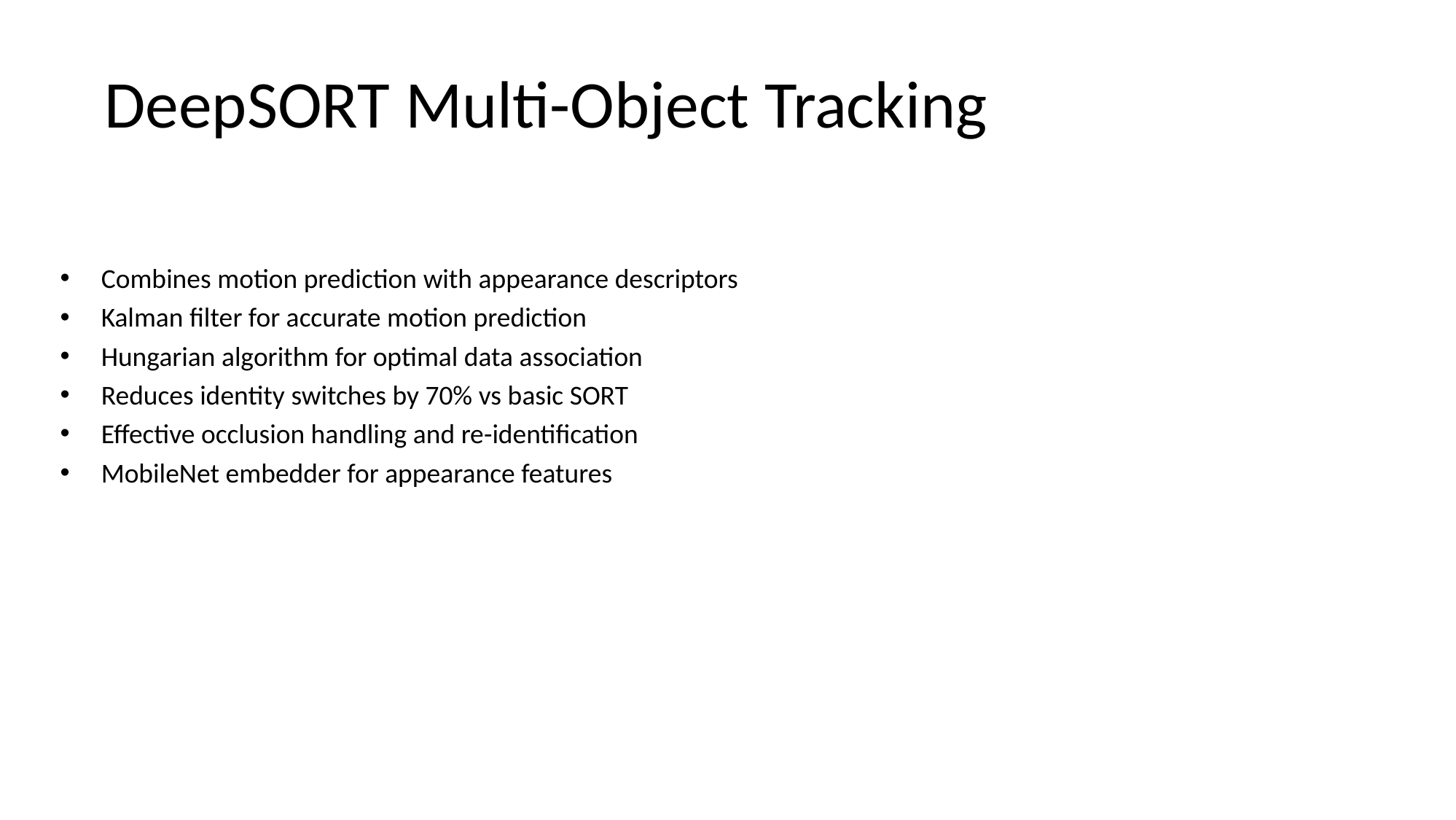

# DeepSORT Multi-Object Tracking

Combines motion prediction with appearance descriptors
Kalman filter for accurate motion prediction
Hungarian algorithm for optimal data association
Reduces identity switches by 70% vs basic SORT
Effective occlusion handling and re-identification
MobileNet embedder for appearance features